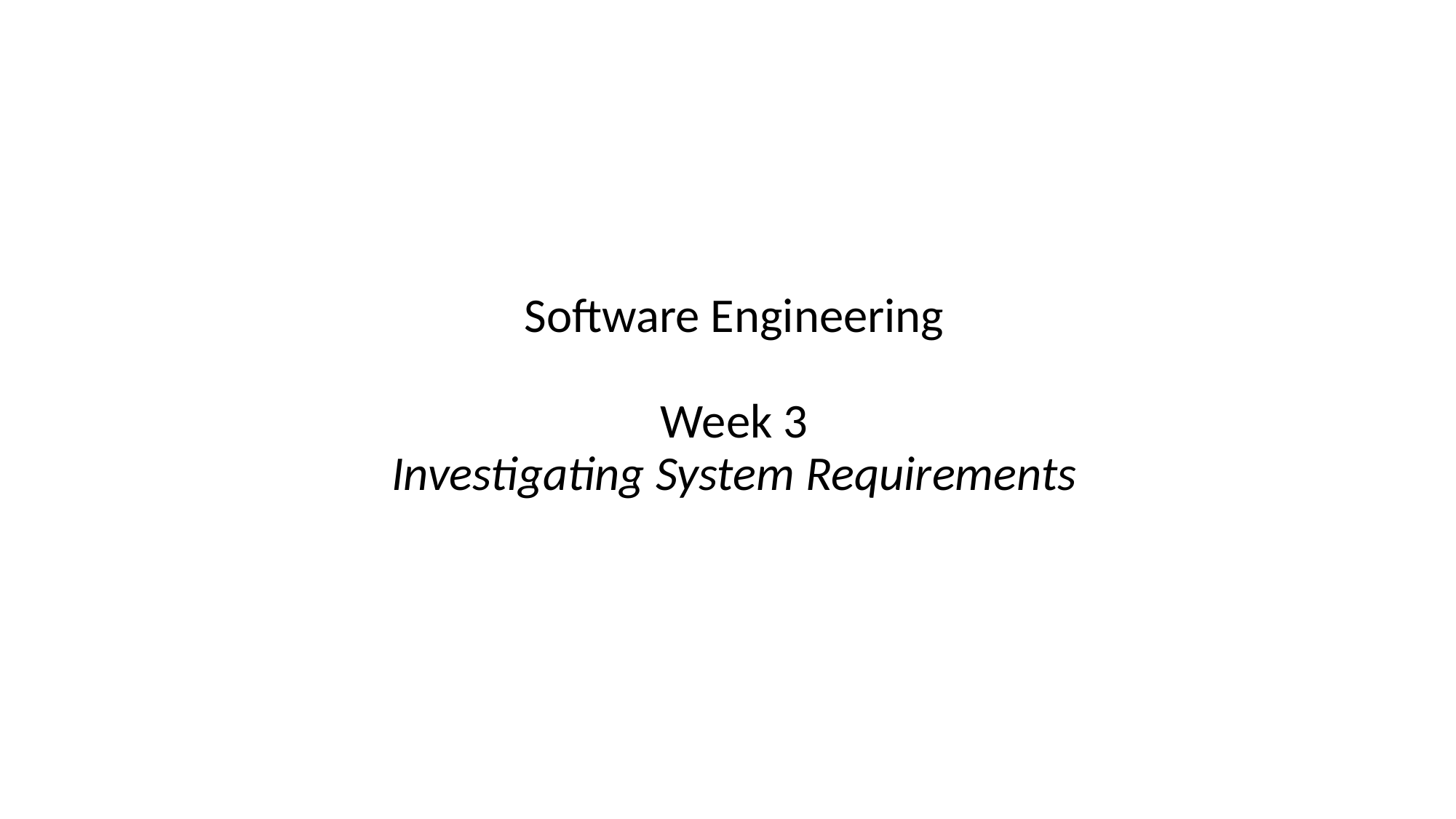

# Software Engineering Week 3 Investigating System Requirements